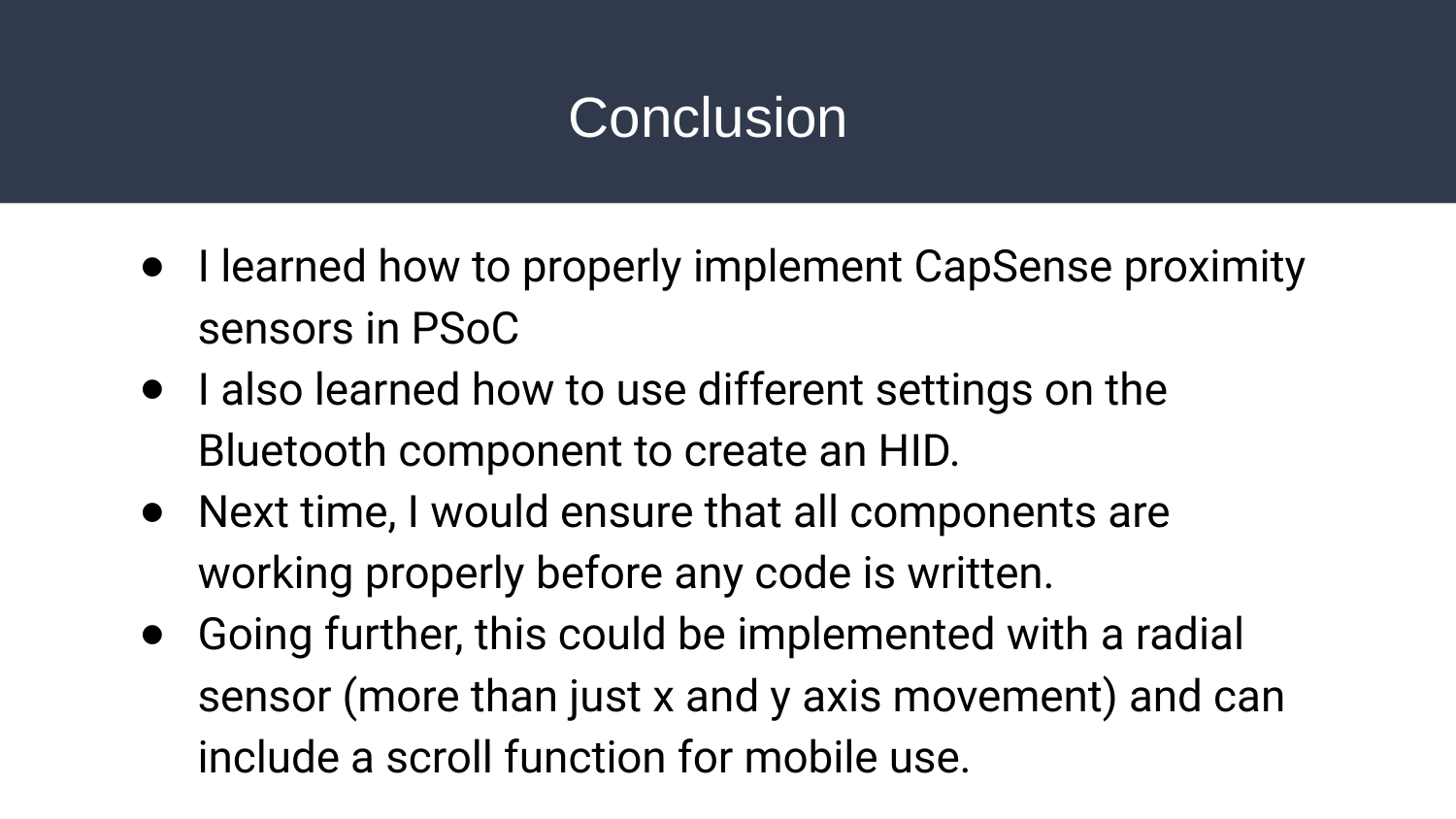

# Conclusion
I learned how to properly implement CapSense proximity sensors in PSoC
I also learned how to use different settings on the Bluetooth component to create an HID.
Next time, I would ensure that all components are working properly before any code is written.
Going further, this could be implemented with a radial sensor (more than just x and y axis movement) and can include a scroll function for mobile use.